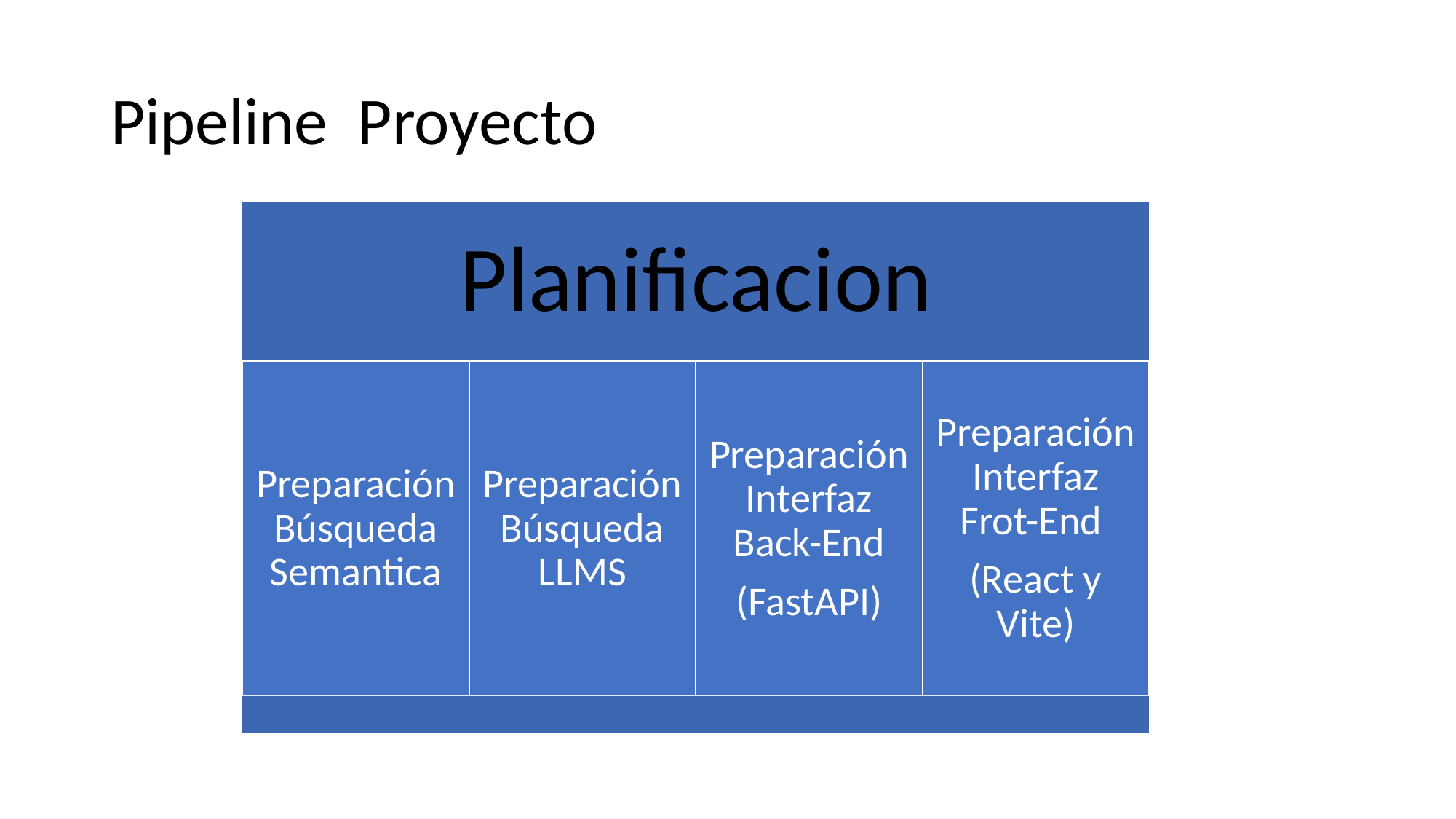

# Pipeline  Proyecto
Planificacion
Preparación Búsqueda Semantica
Preparación Búsqueda LLMS
Preparación Interfaz Back-End
(FastAPI)
Preparación Interfaz Frot-End
(React y Vite)